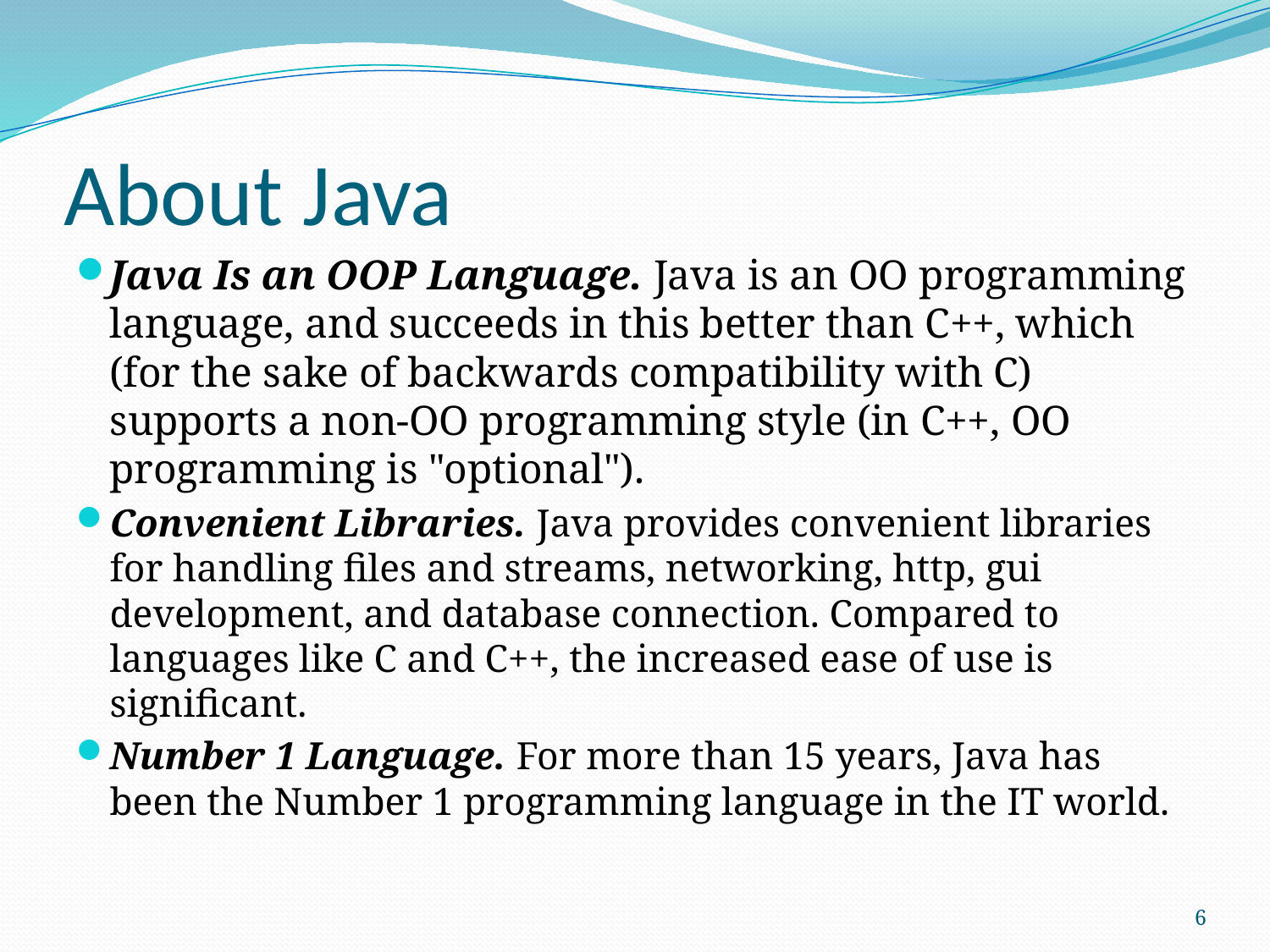

# About Java
Java Is an OOP Language. Java is an OO programming language, and succeeds in this better than C++, which (for the sake of backwards compatibility with C) supports a non-OO programming style (in C++, OO programming is "optional").
Convenient Libraries. Java provides convenient libraries for handling files and streams, networking, http, gui development, and database connection. Compared to languages like C and C++, the increased ease of use is significant.
Number 1 Language. For more than 15 years, Java has been the Number 1 programming language in the IT world.
6